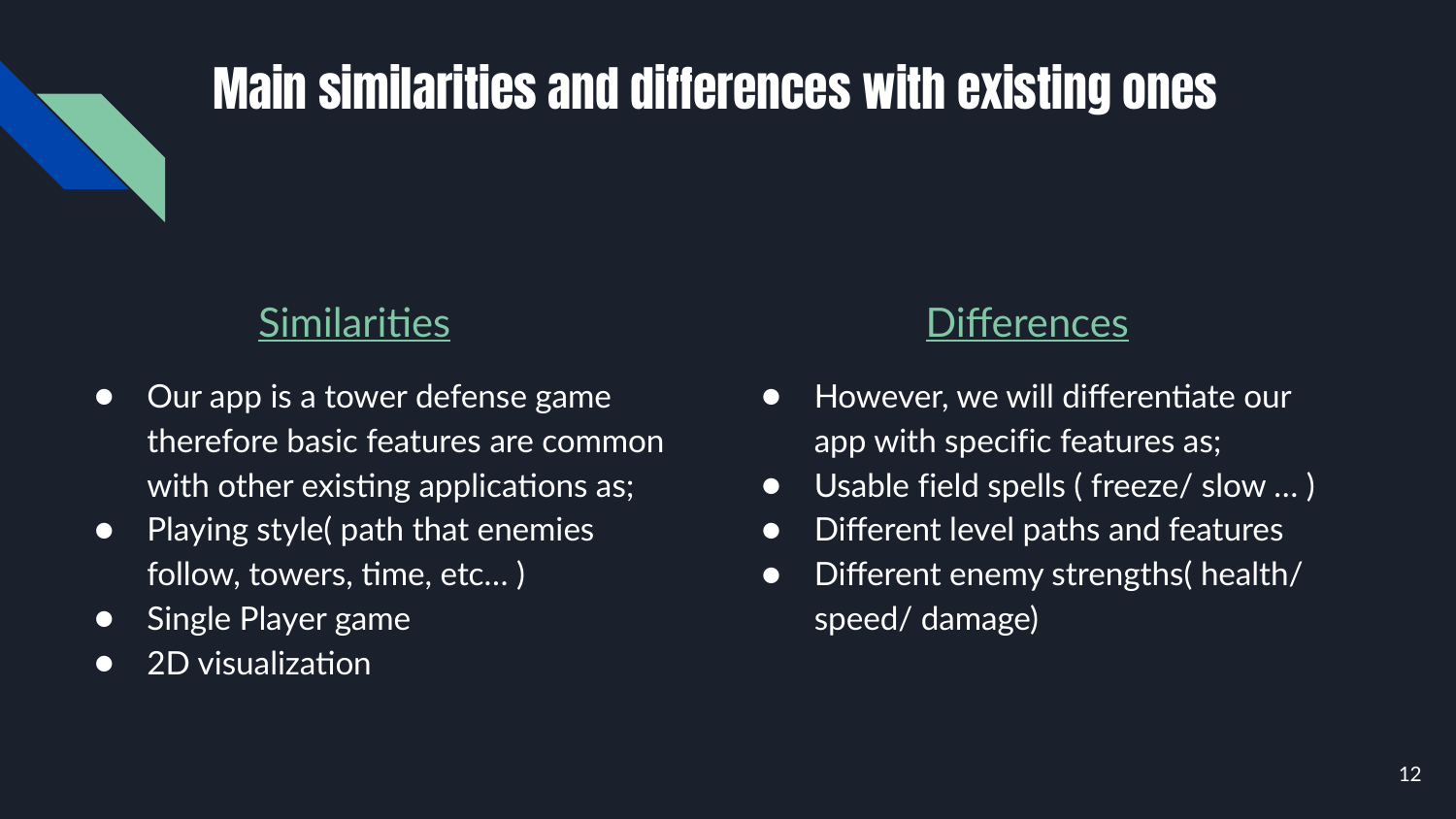

# Main similarities and differences with existing ones
Similarities
Differences
Our app is a tower defense game therefore basic features are common with other existing applications as;
Playing style( path that enemies follow, towers, time, etc… )
Single Player game
2D visualization

However, we will differentiate our app with specific features as;
Usable field spells ( freeze/ slow … )
Different level paths and features
Different enemy strengths( health/ speed/ damage)

12